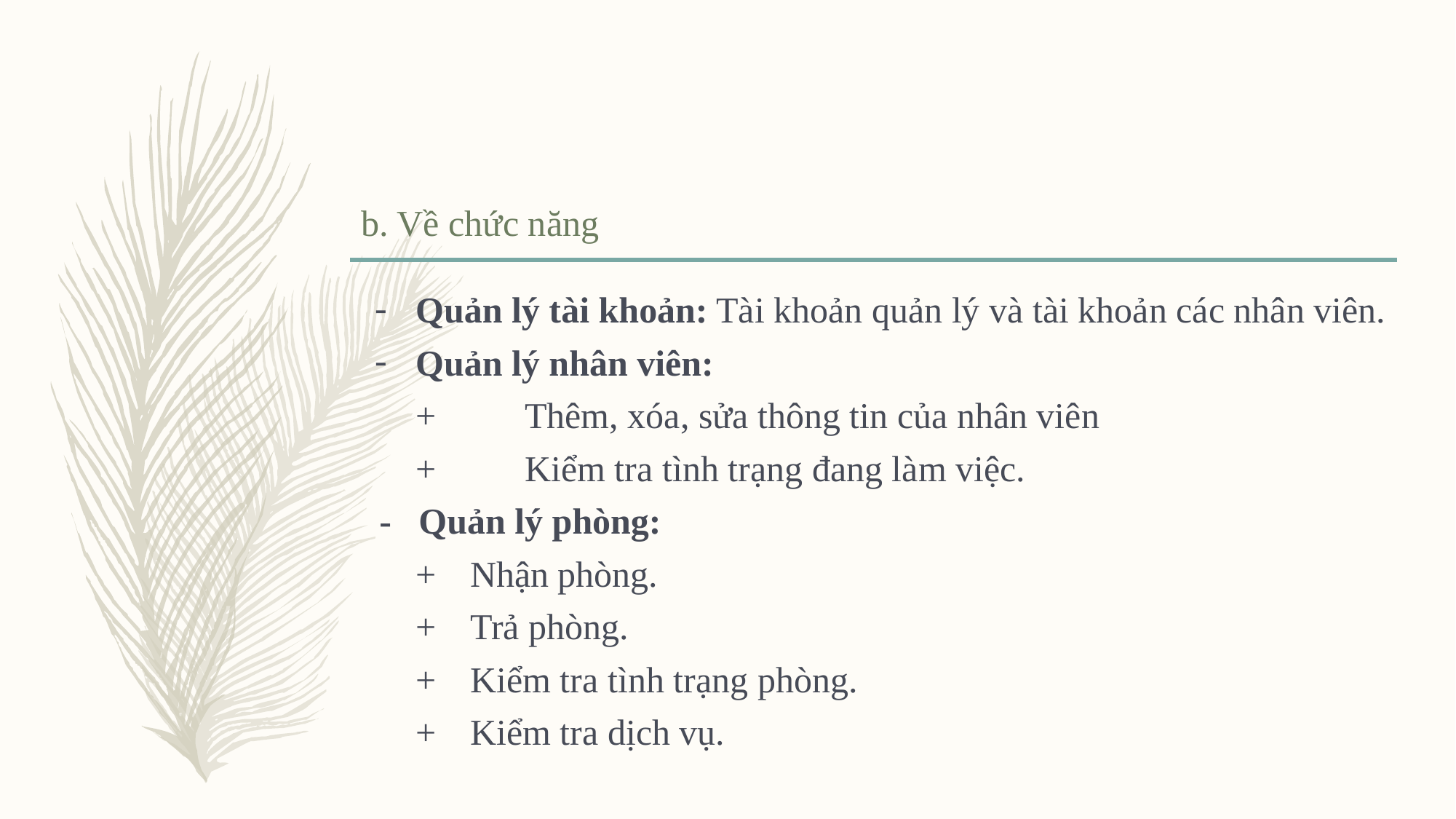

# b. Về chức năng
Quản lý tài khoản: Tài khoản quản lý và tài khoản các nhân viên.
Quản lý nhân viên:
+	Thêm, xóa, sửa thông tin của nhân viên
+	Kiểm tra tình trạng đang làm việc.
  -   Quản lý phòng:
      +	Nhận phòng.
      +	Trả phòng.
      +	Kiểm tra tình trạng phòng.
      +	Kiểm tra dịch vụ.